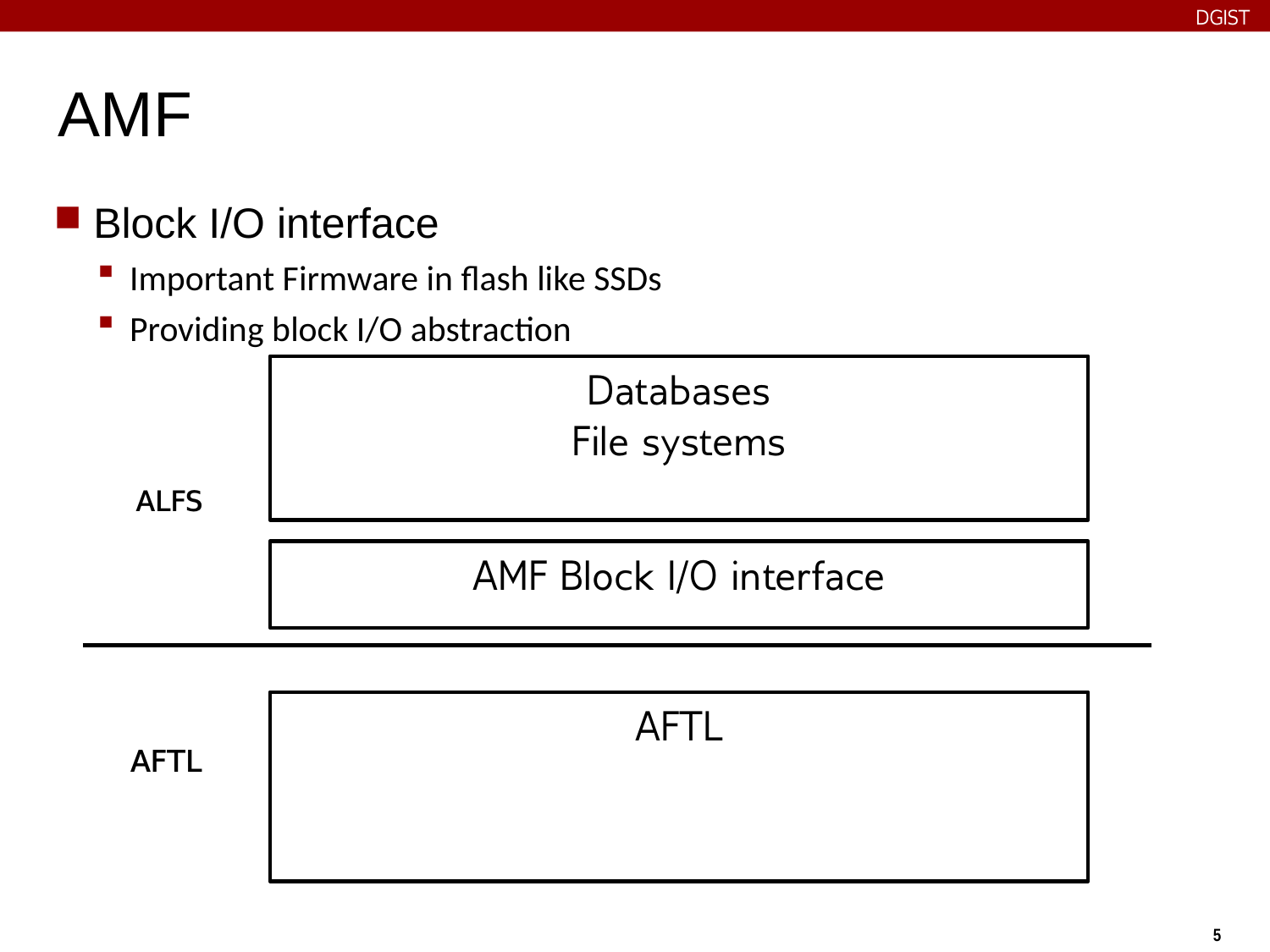

DGIST
# AMF
Block I/O interface
Important Firmware in flash like SSDs
Providing block I/O abstraction

Databases
File systems

ALFS
AMF Block I/O interface
AFTL

AFTL